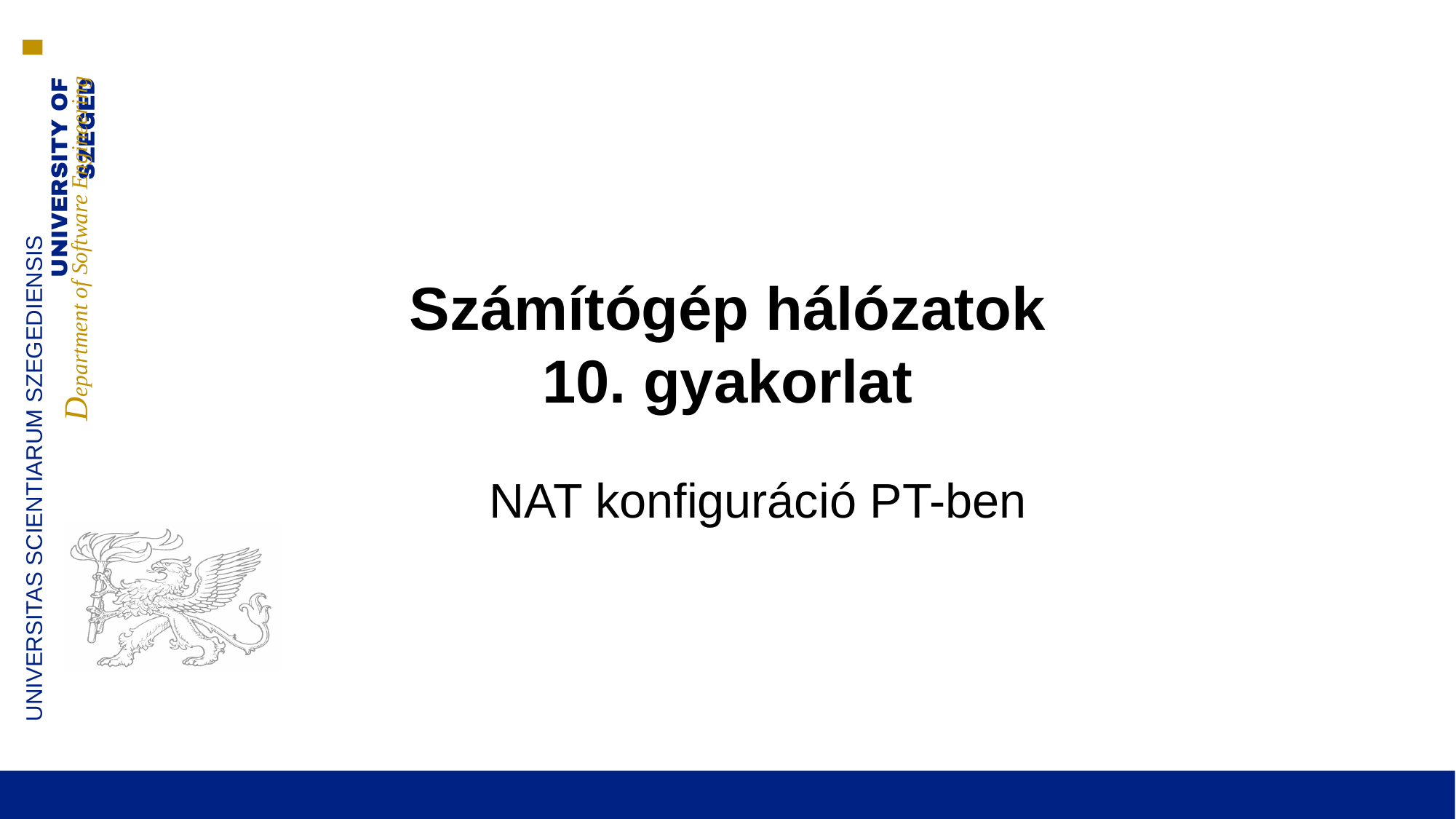

Számítógép hálózatok
10. gyakorlat
NAT konfiguráció PT-ben